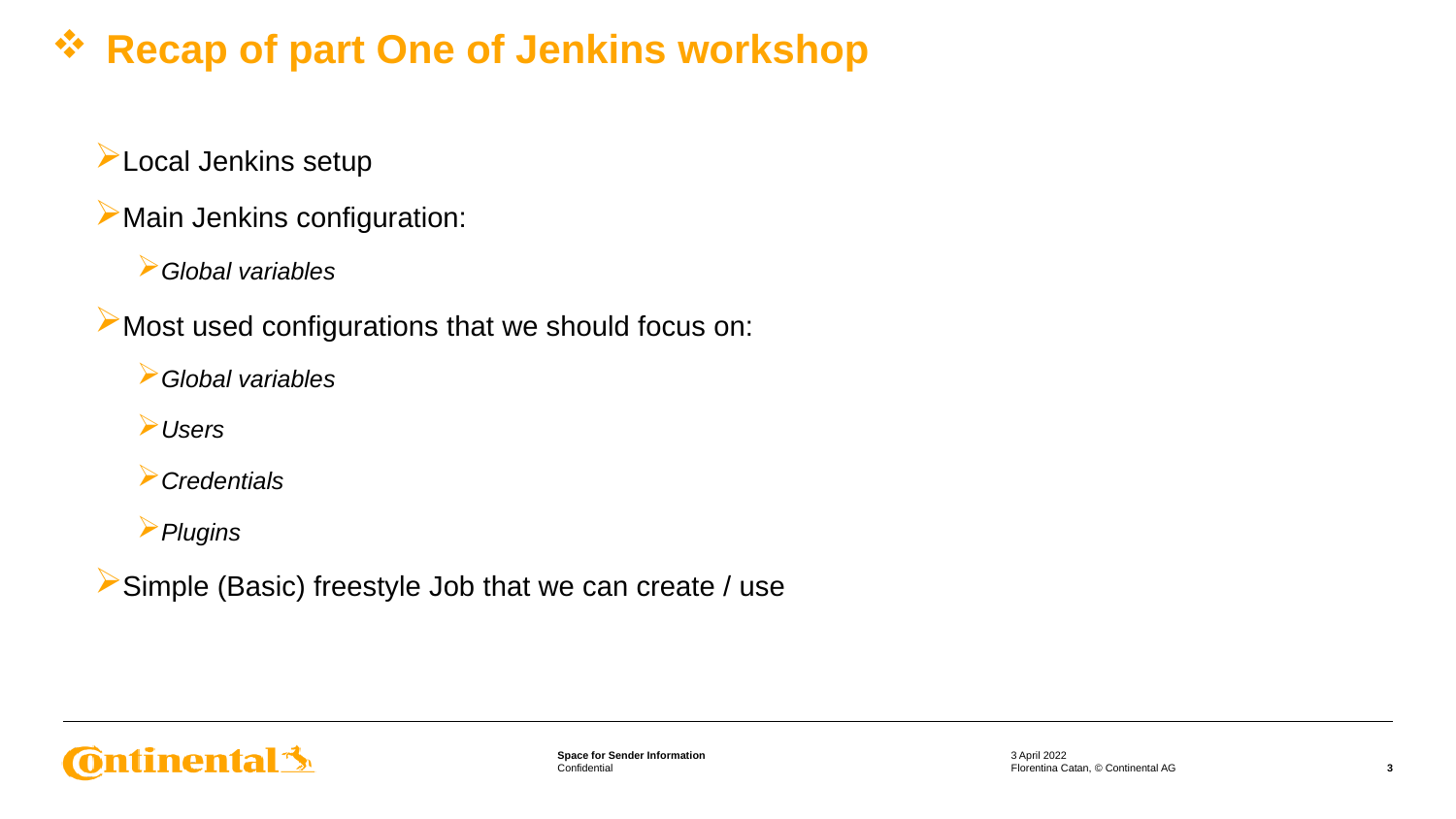

# Recap of part One of Jenkins workshop

Local Jenkins setup
Main Jenkins configuration:
Global variables
Most used configurations that we should focus on:
Global variables
Users
Credentials
Plugins
Simple (Basic) freestyle Job that we can create / use
3 April 2022
Florentina Catan, © Continental AG
3